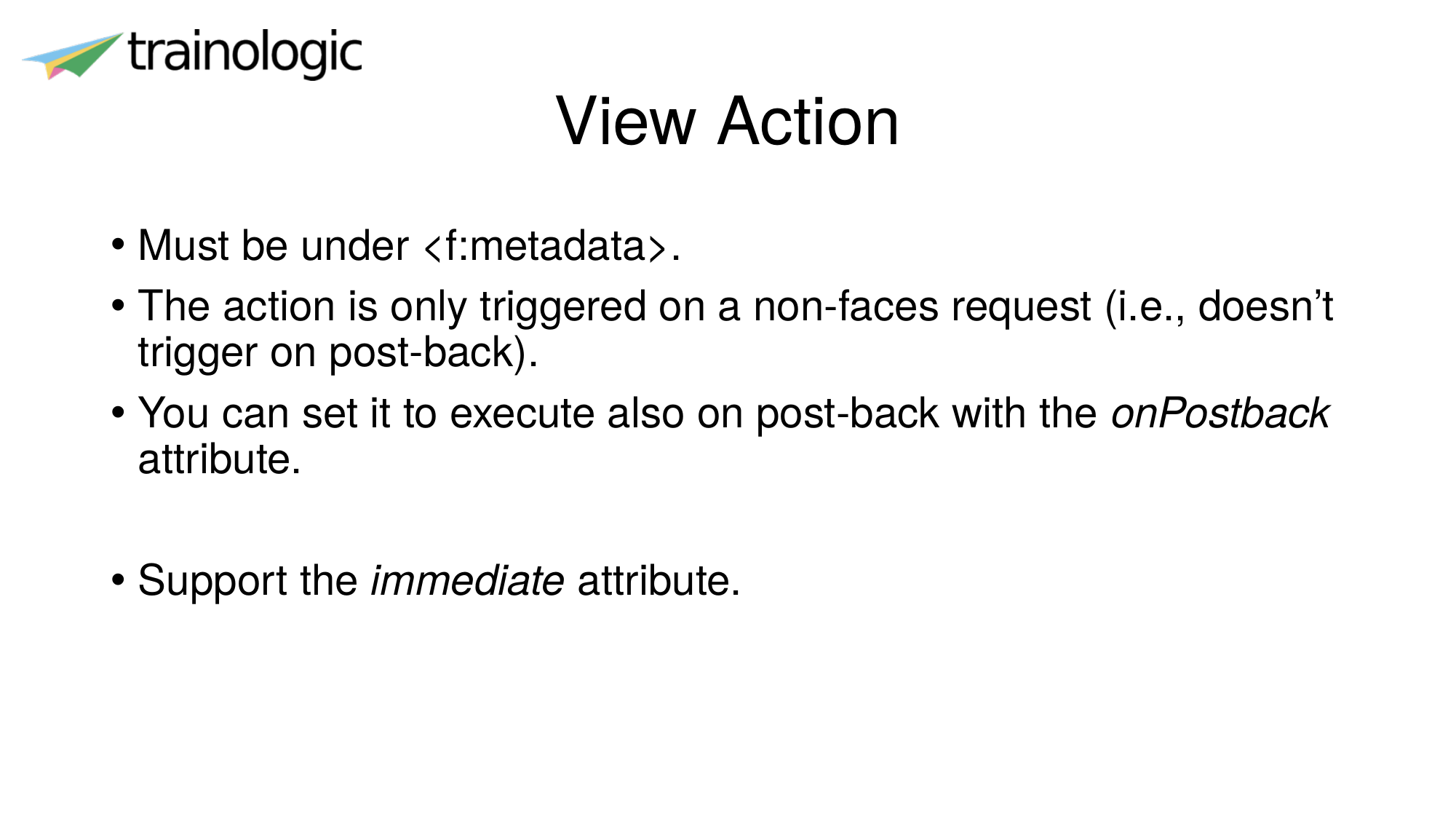

# View Action
Must be under <f:metadata>.
The action is only triggered on a non-faces request (i.e., doesn’t trigger on post-back).
You can set it to execute also on post-back with the onPostback attribute.

Support the immediate attribute.